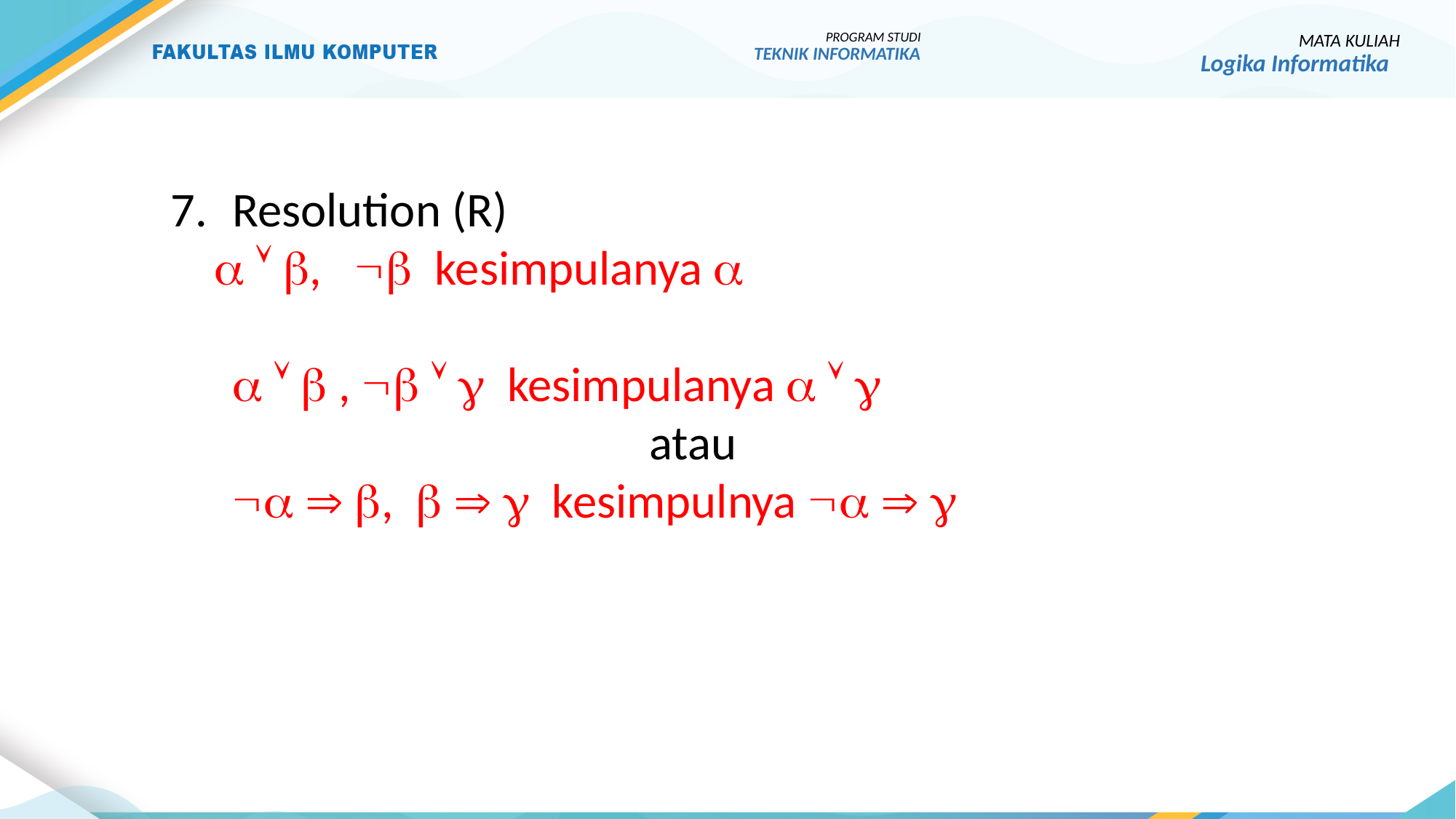

PROGRAM STUDI
TEKNIK INFORMATIKA
MATA KULIAH
Logika Informatika

Resolution (R)
    α ∨ β,   ¬β  kesimpulanya α

	α ∨ β , ¬β ∨ γ  kesimpulanya α ∨ γ
atau
	¬α ⇒ β,  β ⇒ γ  kesimpulnya ¬α ⇒ γ